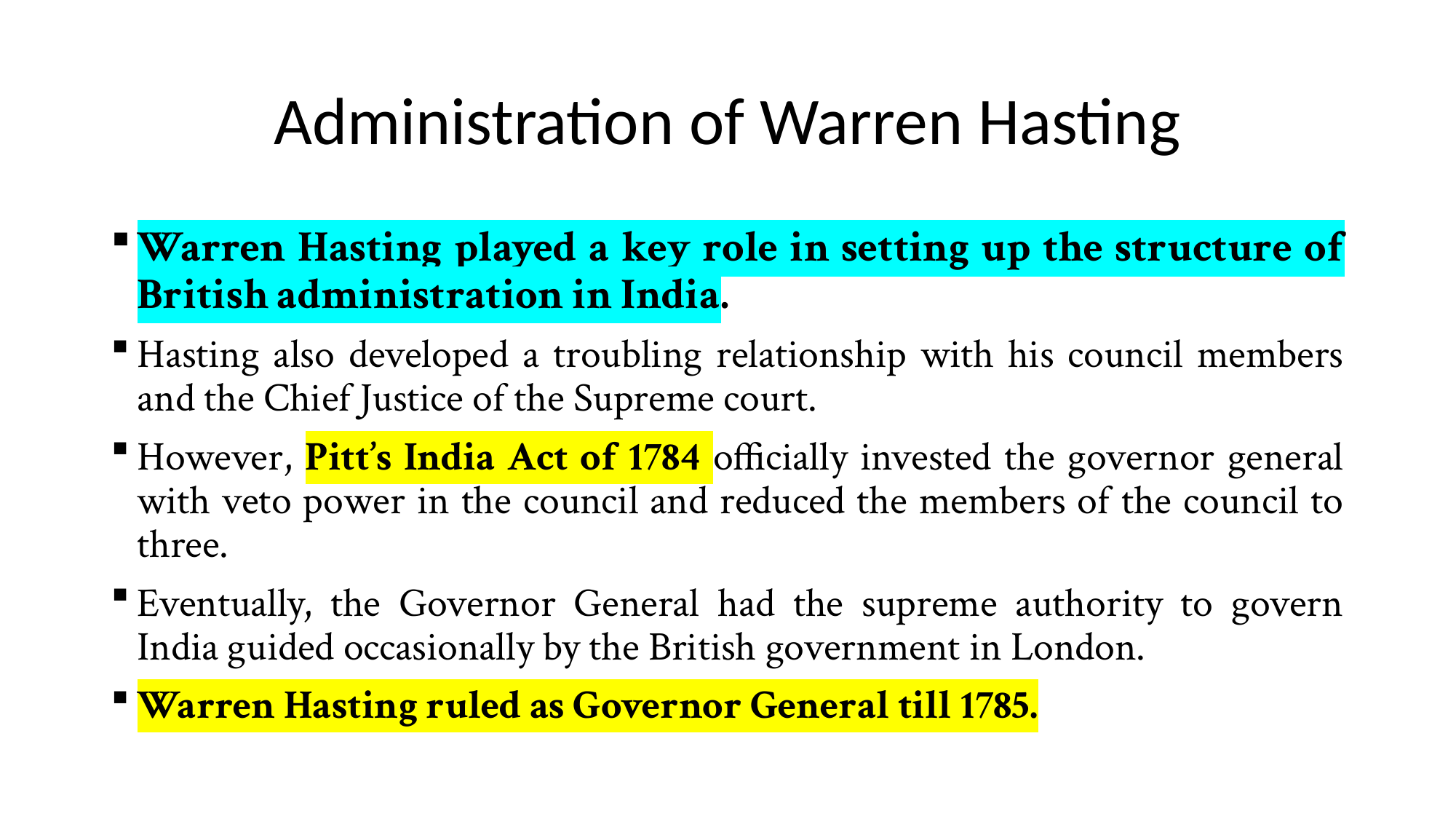

# Administration of Warren Hasting
Warren Hasting played a key role in setting up the structure of British administration in India.
Hasting also developed a troubling relationship with his council members and the Chief Justice of the Supreme court.
However, Pitt’s India Act of 1784 officially invested the governor general with veto power in the council and reduced the members of the council to three.
Eventually, the Governor General had the supreme authority to govern India guided occasionally by the British government in London.
Warren Hasting ruled as Governor General till 1785.